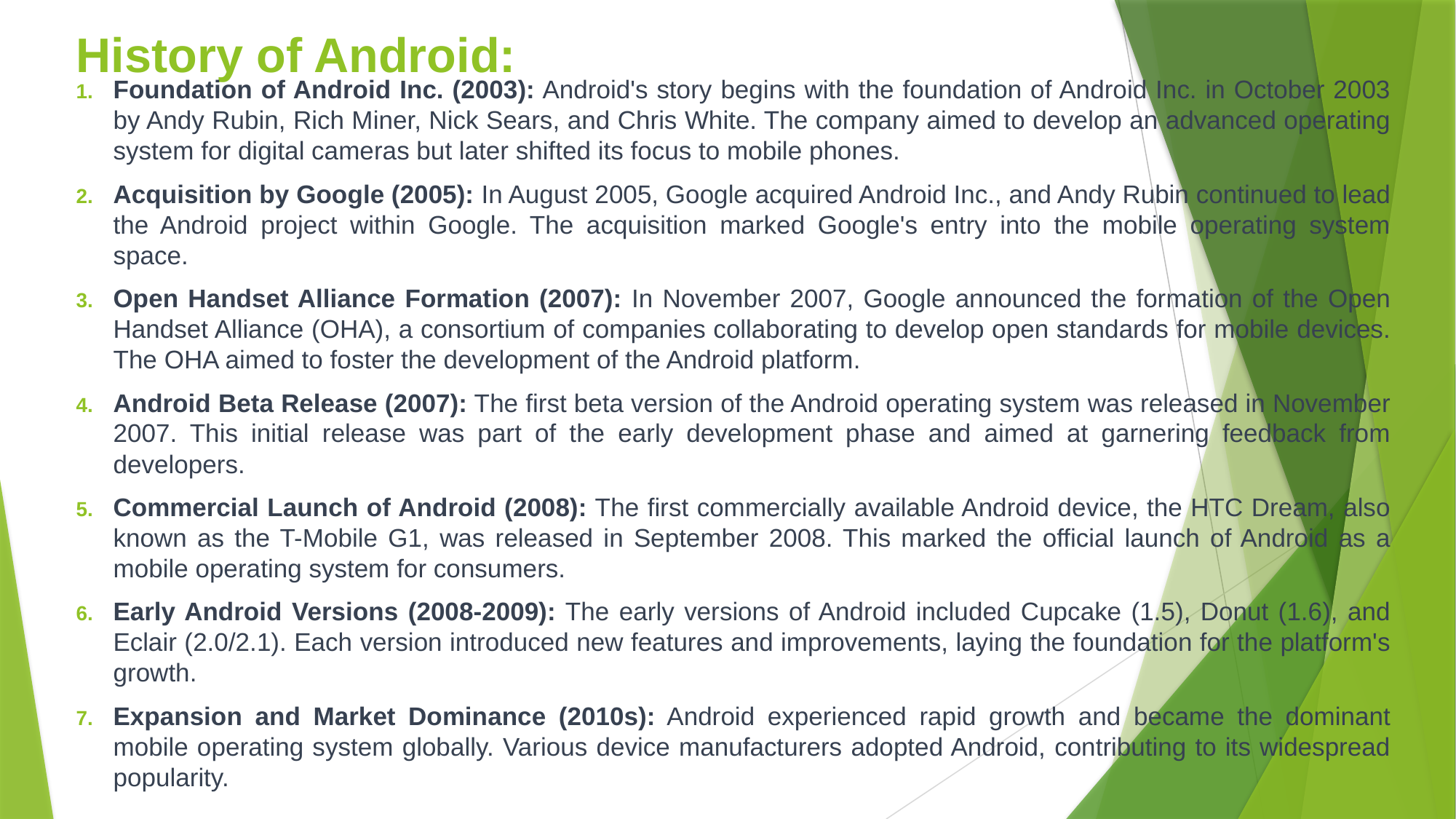

# History of Android:
Foundation of Android Inc. (2003): Android's story begins with the foundation of Android Inc. in October 2003 by Andy Rubin, Rich Miner, Nick Sears, and Chris White. The company aimed to develop an advanced operating system for digital cameras but later shifted its focus to mobile phones.
Acquisition by Google (2005): In August 2005, Google acquired Android Inc., and Andy Rubin continued to lead the Android project within Google. The acquisition marked Google's entry into the mobile operating system space.
Open Handset Alliance Formation (2007): In November 2007, Google announced the formation of the Open Handset Alliance (OHA), a consortium of companies collaborating to develop open standards for mobile devices. The OHA aimed to foster the development of the Android platform.
Android Beta Release (2007): The first beta version of the Android operating system was released in November 2007. This initial release was part of the early development phase and aimed at garnering feedback from developers.
Commercial Launch of Android (2008): The first commercially available Android device, the HTC Dream, also known as the T-Mobile G1, was released in September 2008. This marked the official launch of Android as a mobile operating system for consumers.
Early Android Versions (2008-2009): The early versions of Android included Cupcake (1.5), Donut (1.6), and Eclair (2.0/2.1). Each version introduced new features and improvements, laying the foundation for the platform's growth.
Expansion and Market Dominance (2010s): Android experienced rapid growth and became the dominant mobile operating system globally. Various device manufacturers adopted Android, contributing to its widespread popularity.